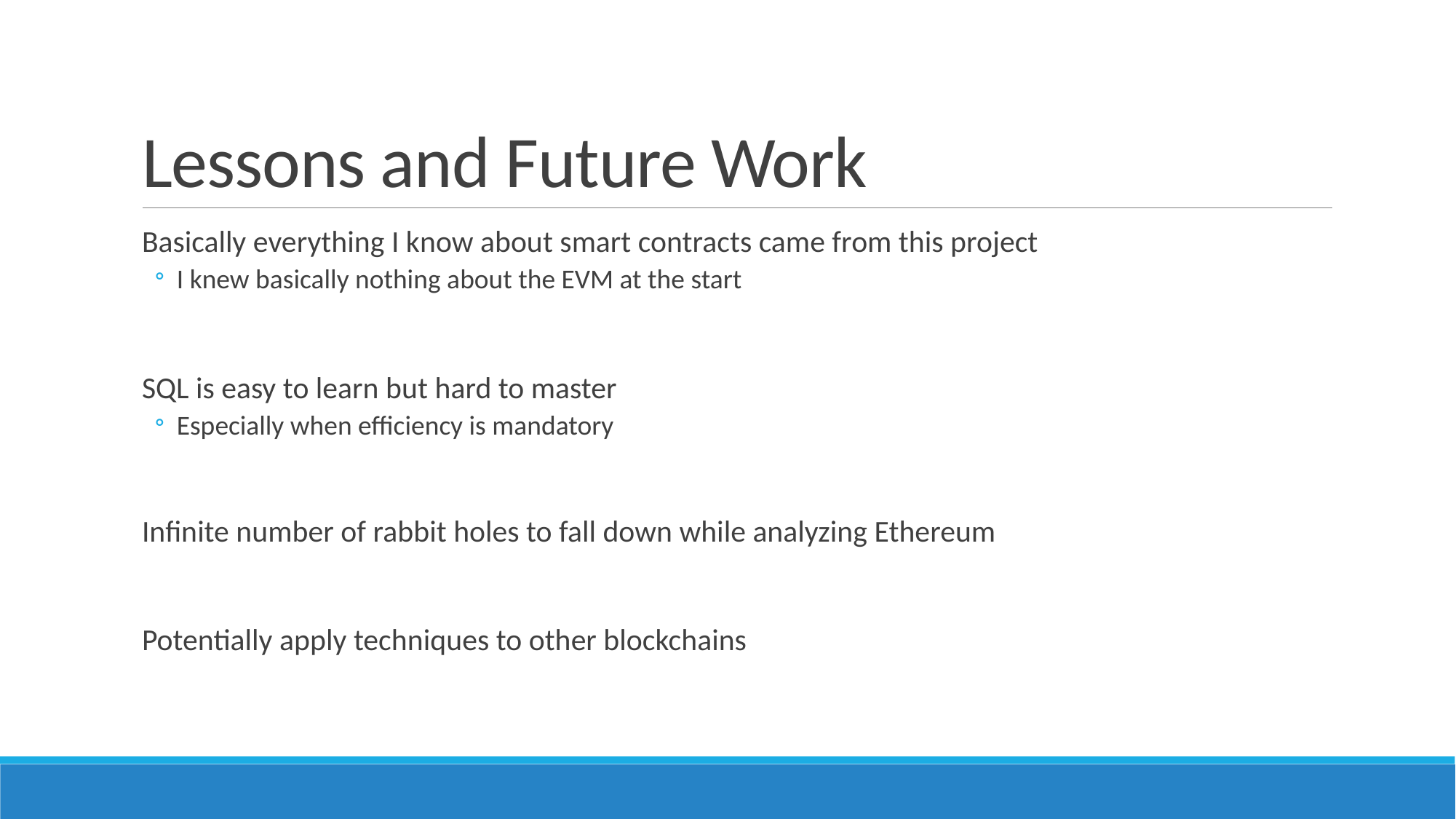

# Lessons and Future Work
Basically everything I know about smart contracts came from this project
I knew basically nothing about the EVM at the start

SQL is easy to learn but hard to master
Especially when efficiency is mandatory

Infinite number of rabbit holes to fall down while analyzing Ethereum

Potentially apply techniques to other blockchains